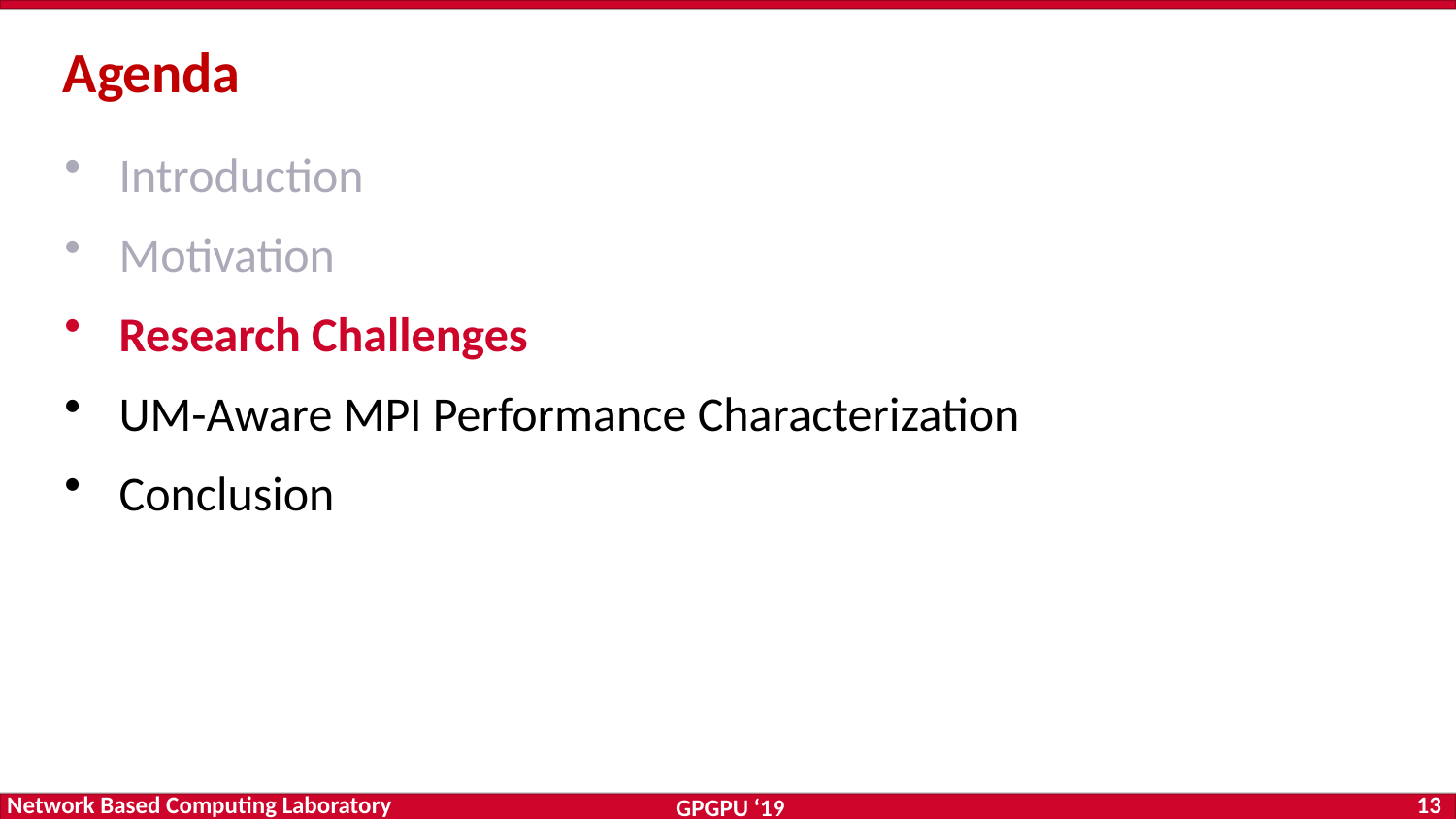

# Agenda
Introduction
Motivation
Research Challenges
UM-Aware MPI Performance Characterization
Conclusion